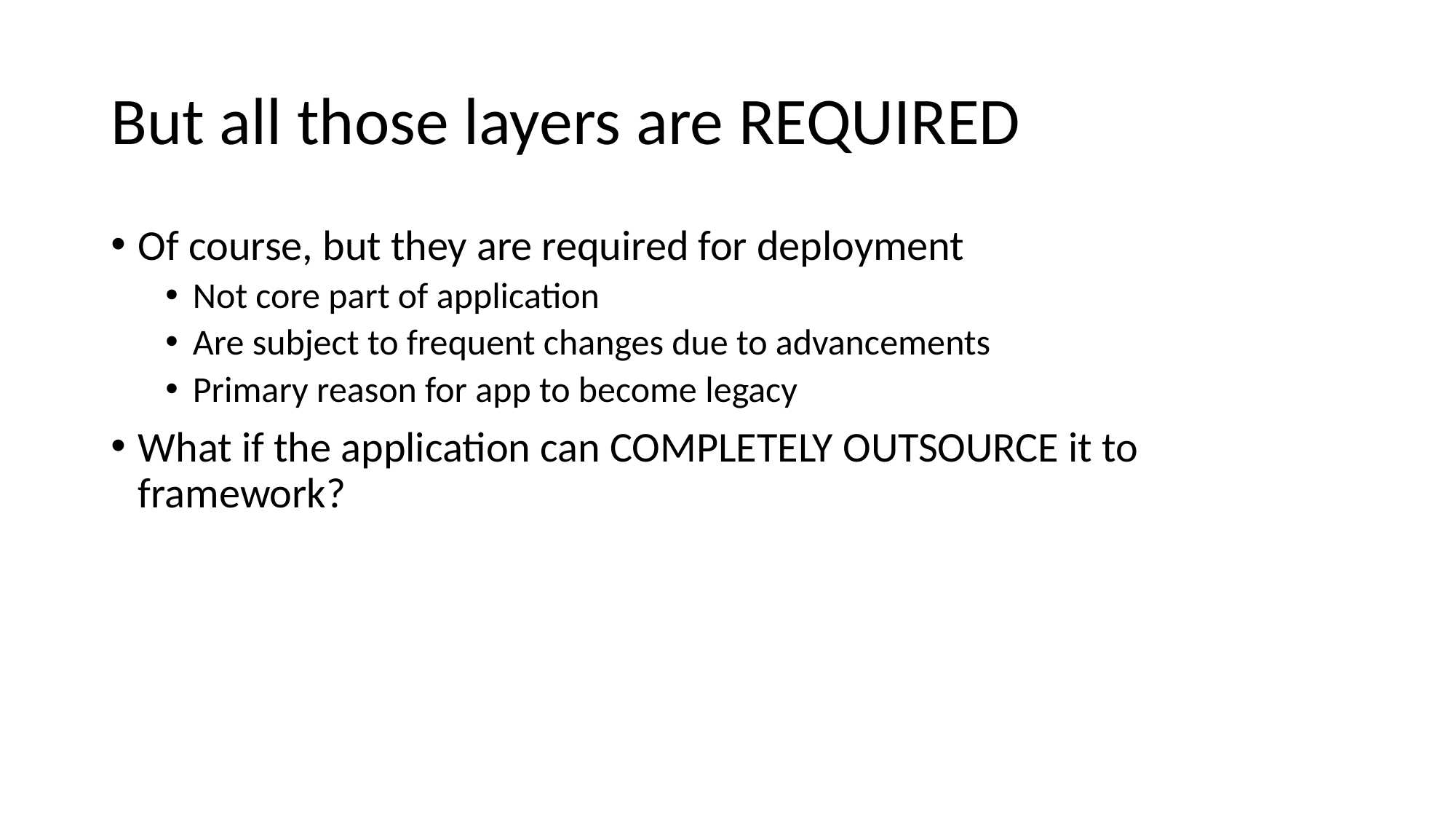

# But all those layers are REQUIRED
Of course, but they are required for deployment
Not core part of application
Are subject to frequent changes due to advancements
Primary reason for app to become legacy
What if the application can COMPLETELY OUTSOURCE it to framework?